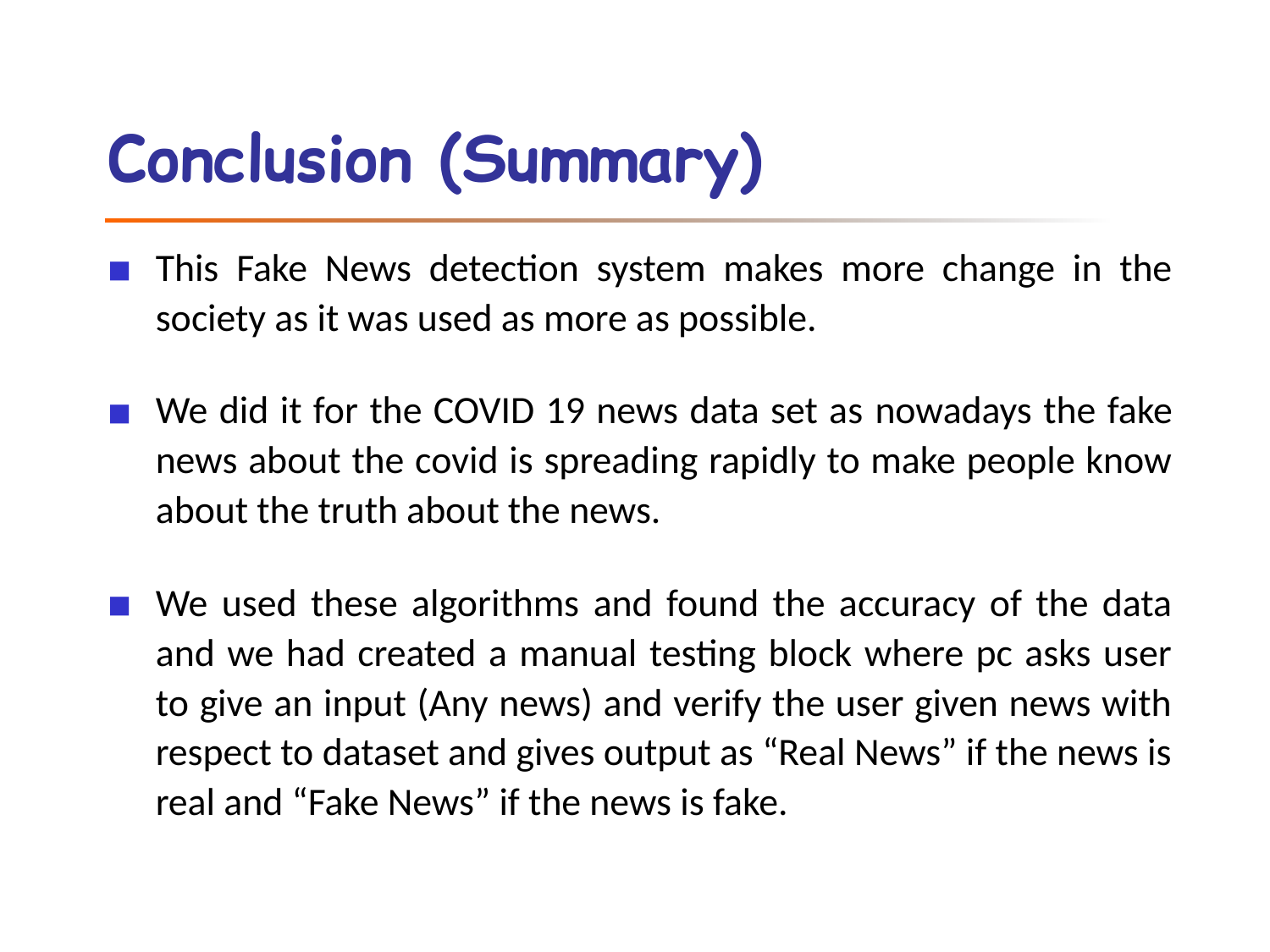

# Conclusion (Summary)
This Fake News detection system makes more change in the society as it was used as more as possible.
We did it for the COVID 19 news data set as nowadays the fake news about the covid is spreading rapidly to make people know about the truth about the news.
We used these algorithms and found the accuracy of the data and we had created a manual testing block where pc asks user to give an input (Any news) and verify the user given news with respect to dataset and gives output as “Real News” if the news is real and “Fake News” if the news is fake.